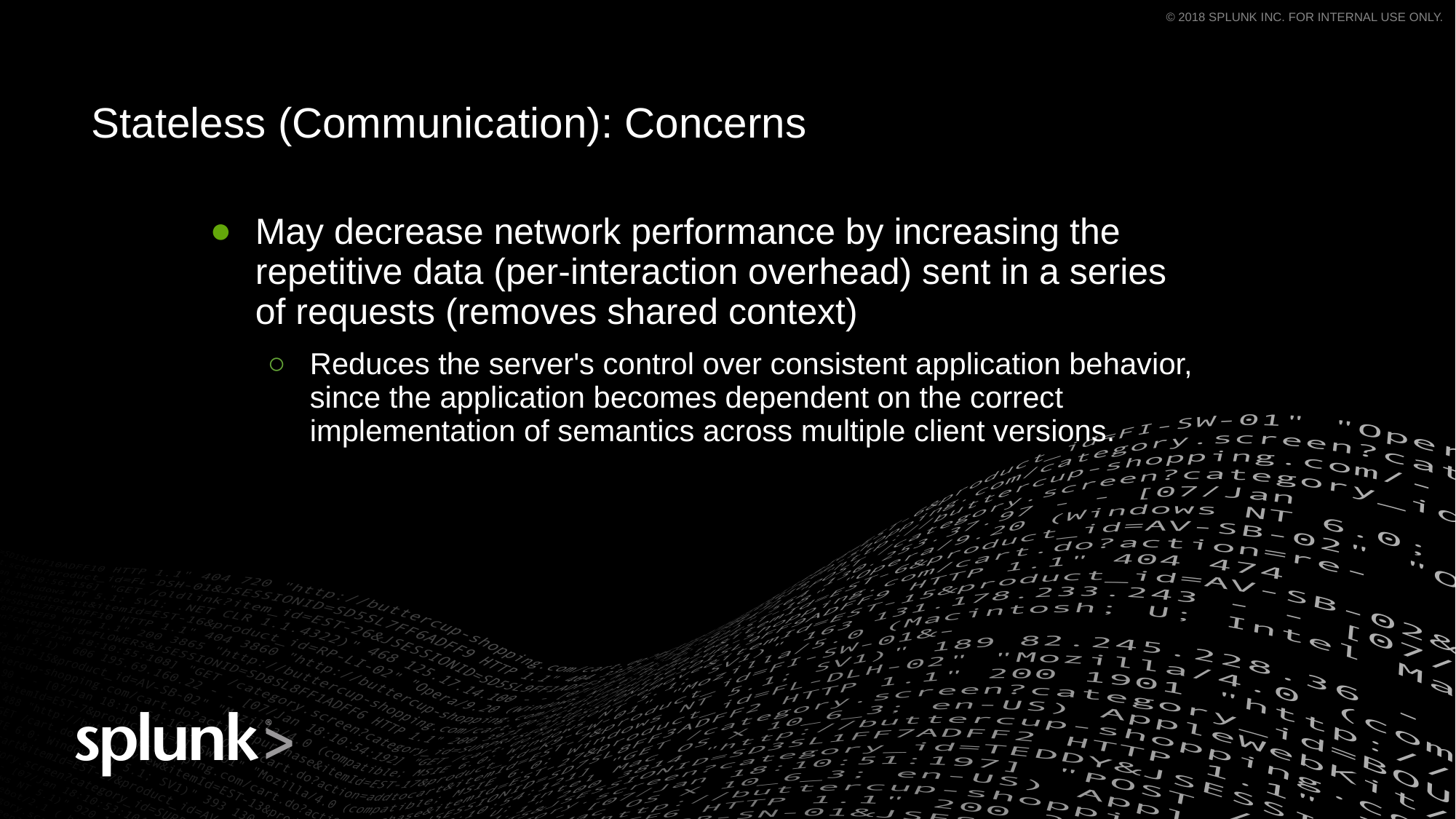

Stateless (Communication): Concerns

May decrease network performance by increasing the repetitive data (per-interaction overhead) sent in a series of requests (removes shared context)
Reduces the server's control over consistent application behavior, since the application becomes dependent on the correct implementation of semantics across multiple client versions.